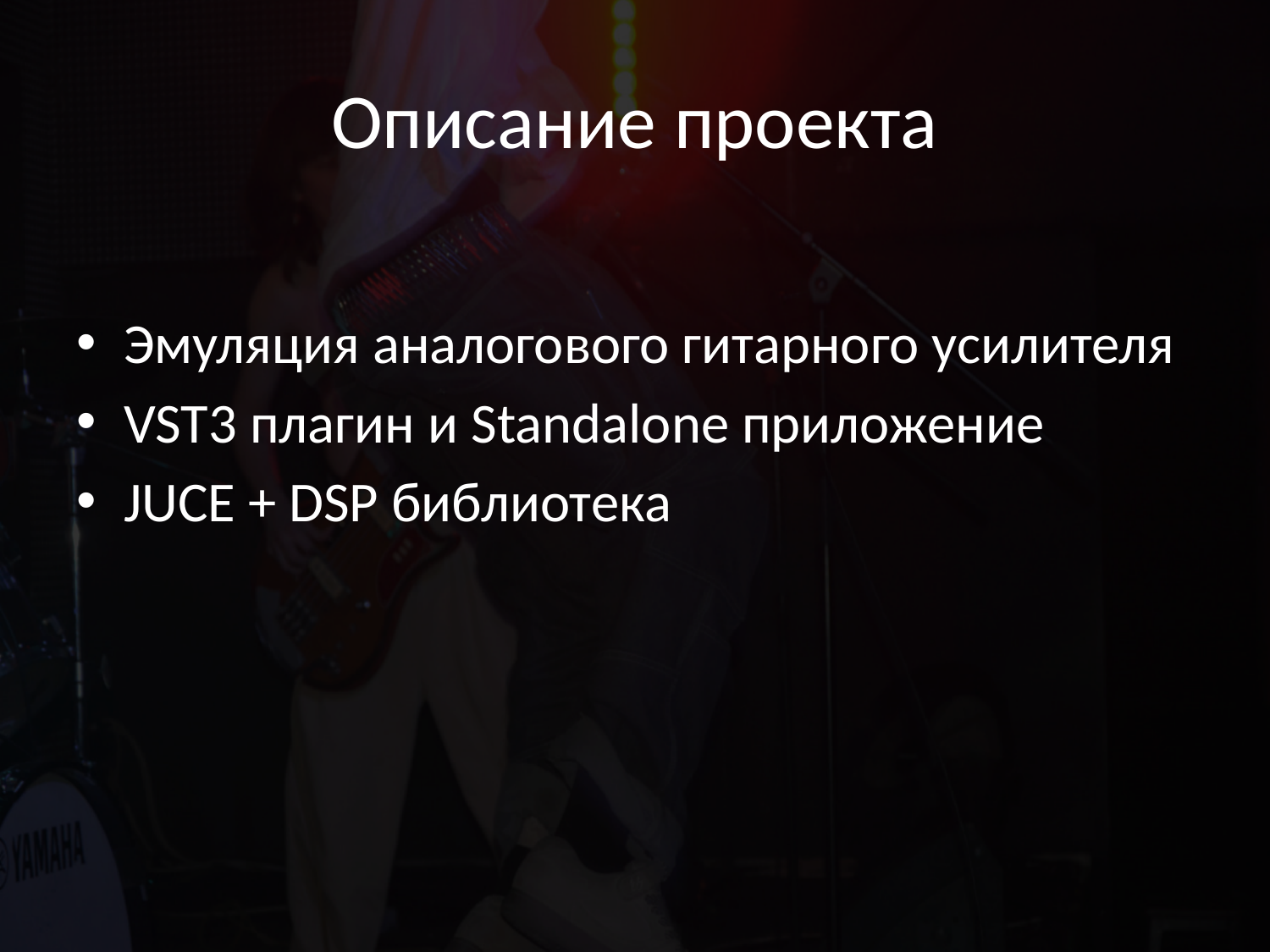

# Описание проекта

Эмуляция аналогового гитарного усилителя
VST3 плагин и Standalone приложение
JUCE + DSP библиотека